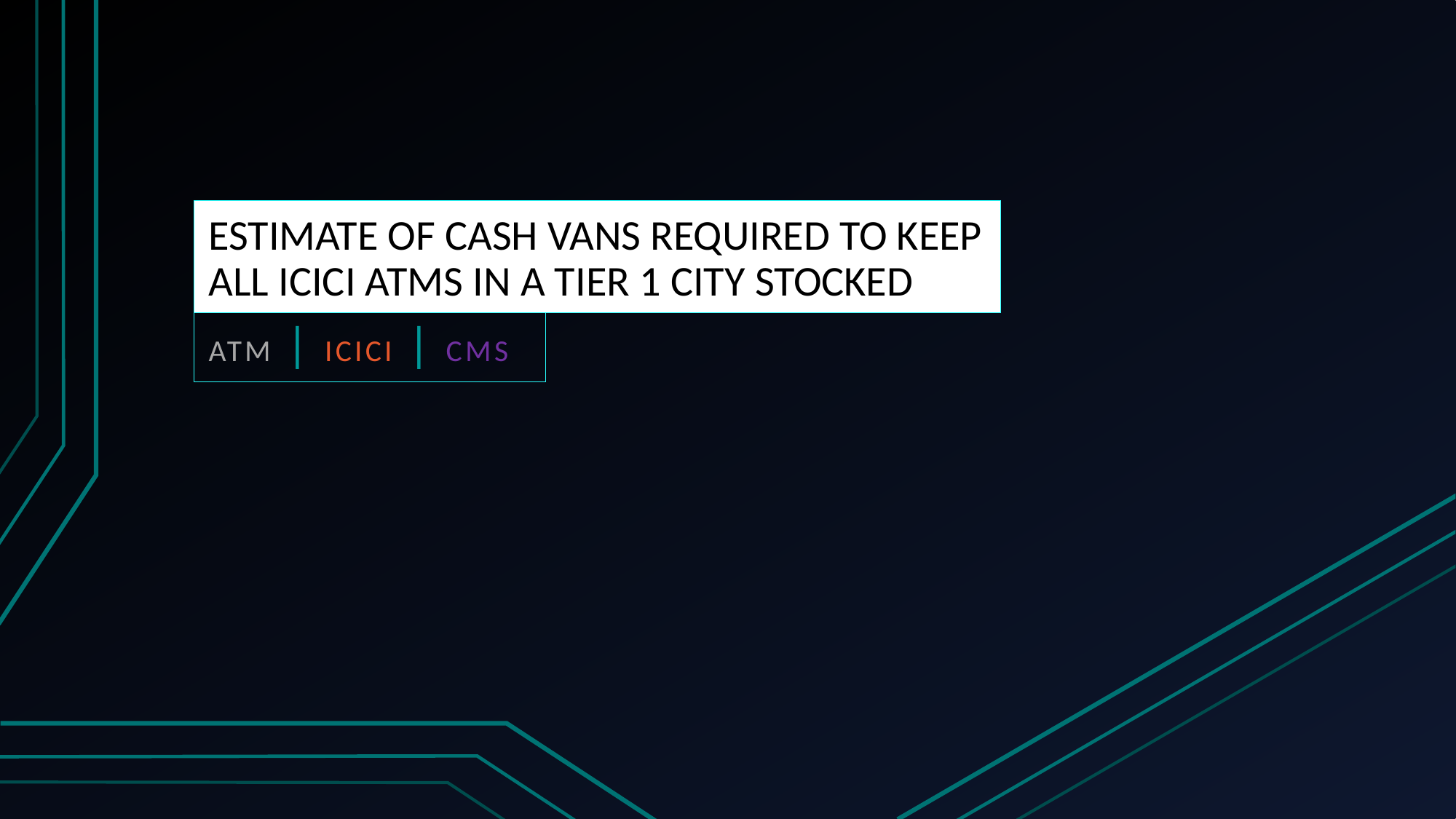

# ESTIMATE OF CASH VANS REQUIRED TO KEEP ALL ICICI ATMS IN A TIER 1 CITY STOCKED
ATM | ICICI | CMS